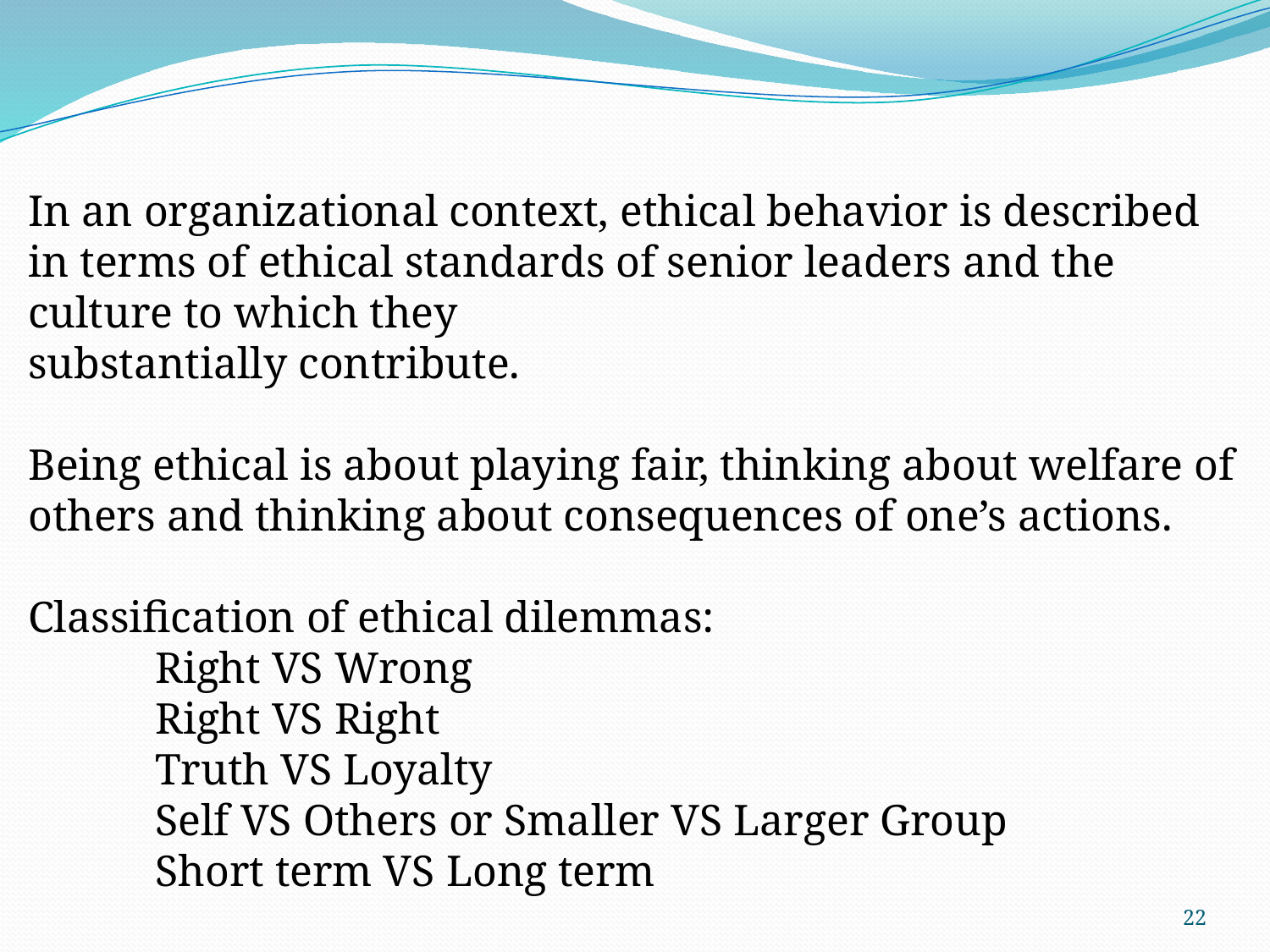

In an organizational context, ethical behavior is described in terms of ethical standards of senior leaders and the culture to which they
substantially contribute.

Being ethical is about playing fair, thinking about welfare of others and thinking about consequences of one’s actions.

Classification of ethical dilemmas:
	Right VS Wrong
	Right VS Right
	Truth VS Loyalty
	Self VS Others or Smaller VS Larger Group
	Short term VS Long term
22